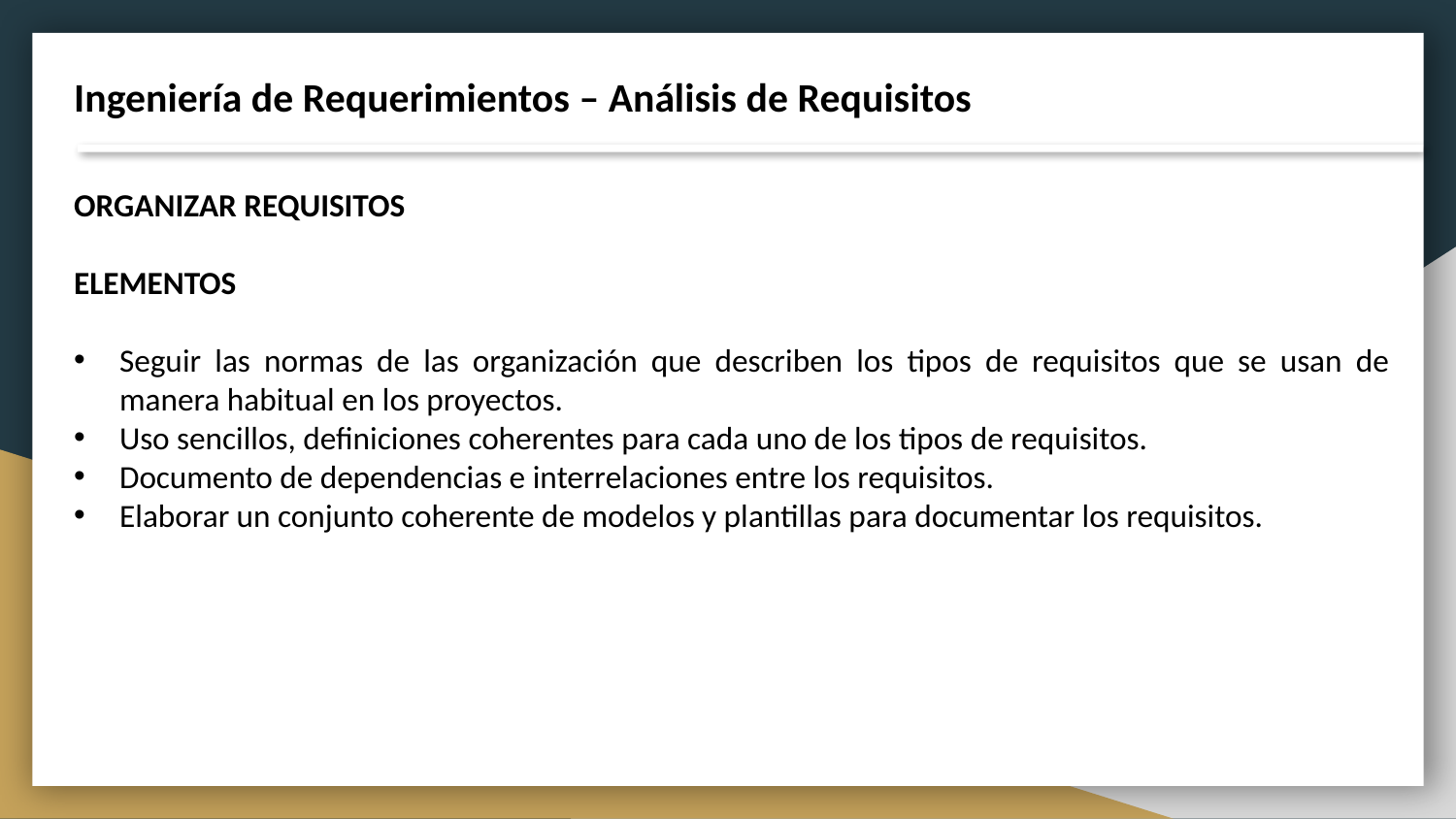

Ingeniería de Requerimientos – Análisis de Requisitos

ORGANIZAR REQUISITOS

ELEMENTOS

Seguir las normas de las organización que describen los tipos de requisitos que se usan de manera habitual en los proyectos.
Uso sencillos, definiciones coherentes para cada uno de los tipos de requisitos.
Documento de dependencias e interrelaciones entre los requisitos.
Elaborar un conjunto coherente de modelos y plantillas para documentar los requisitos.